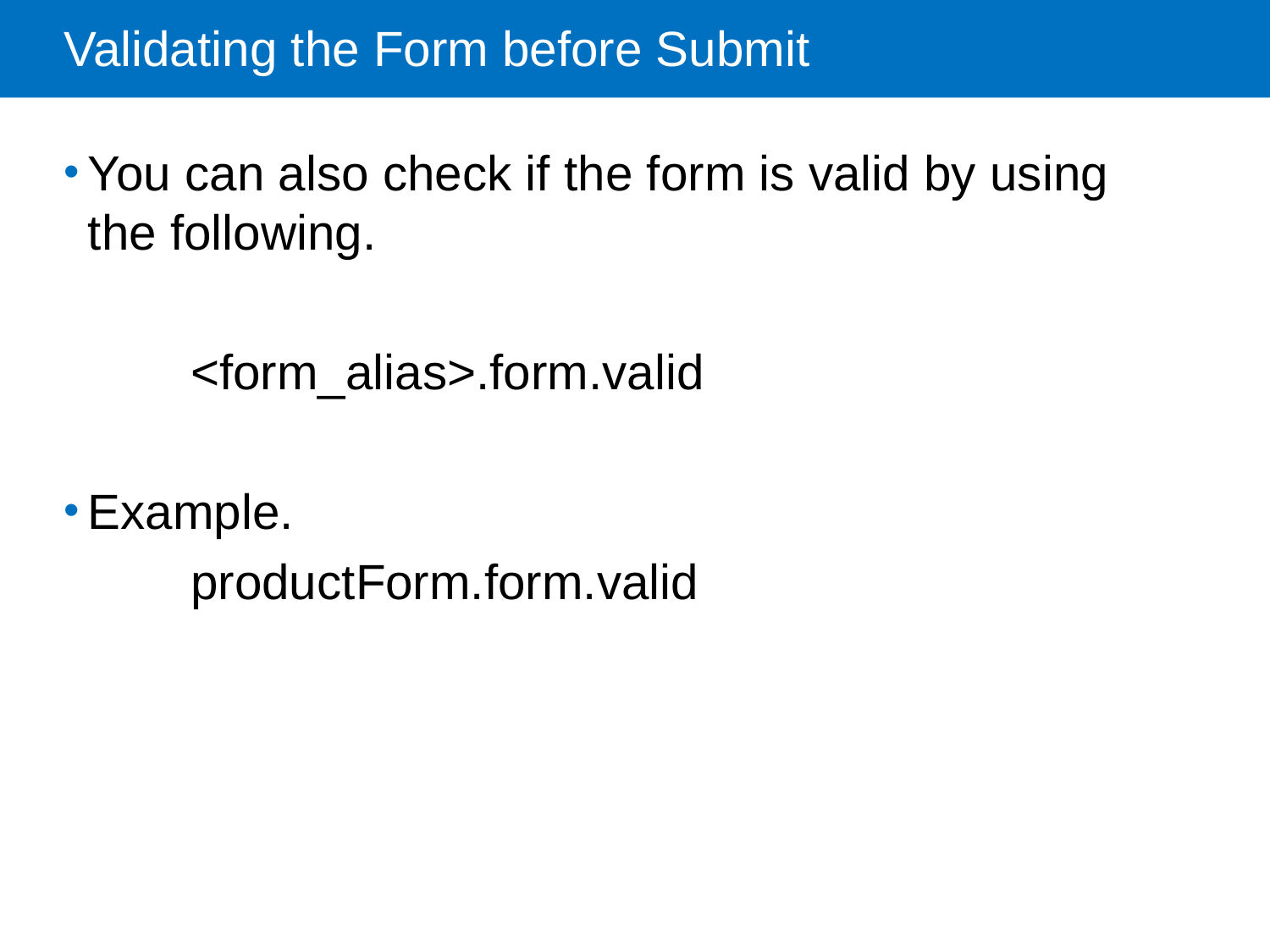

# Validating the Form before Submit
You can also check if the form is valid by using the following.

	<form_alias>.form.valid

Example.
	productForm.form.valid